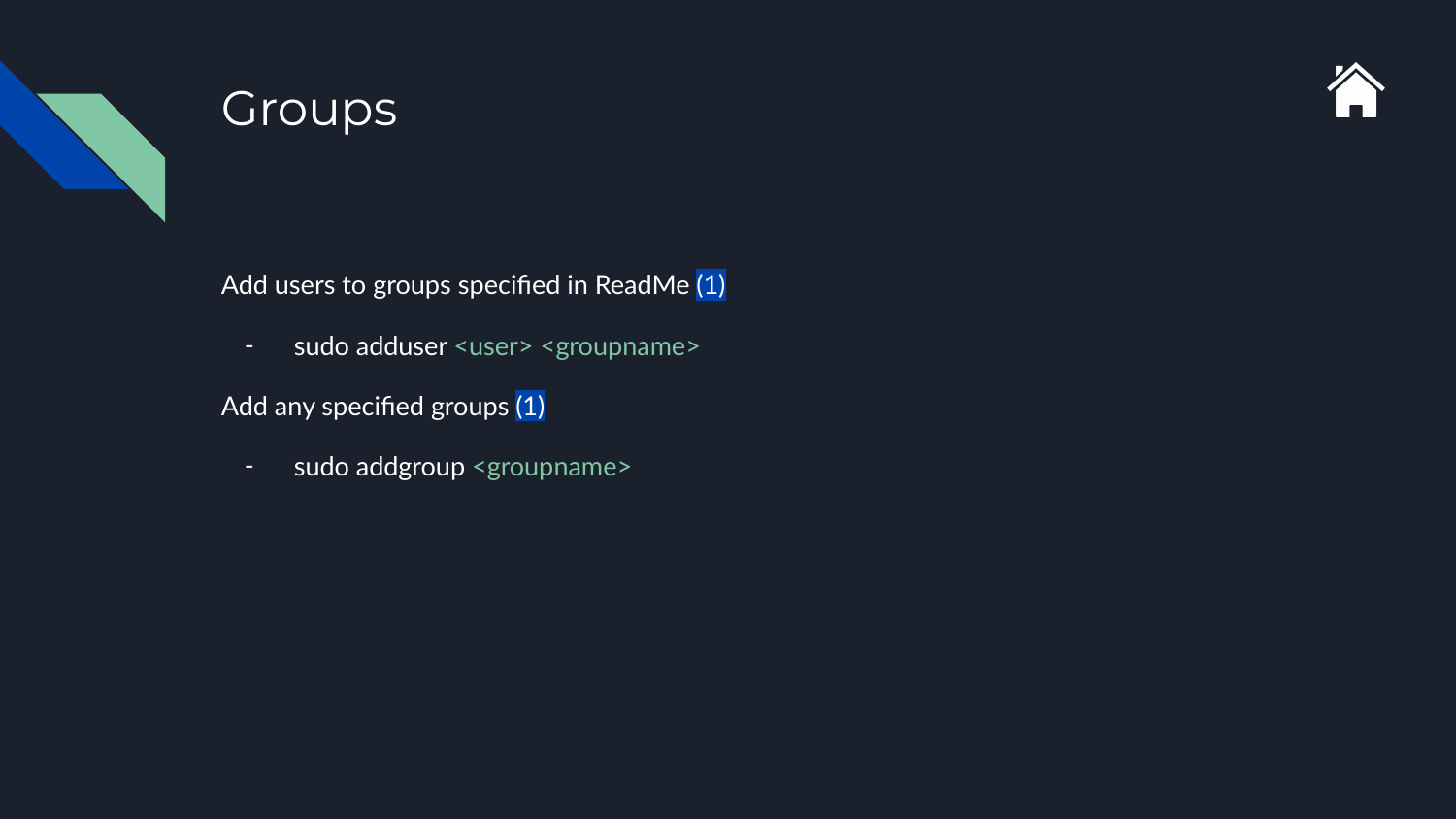

# Groups
Add users to groups specified in ReadMe (1)
sudo adduser <user> <groupname>
Add any specified groups (1)
sudo addgroup <groupname>